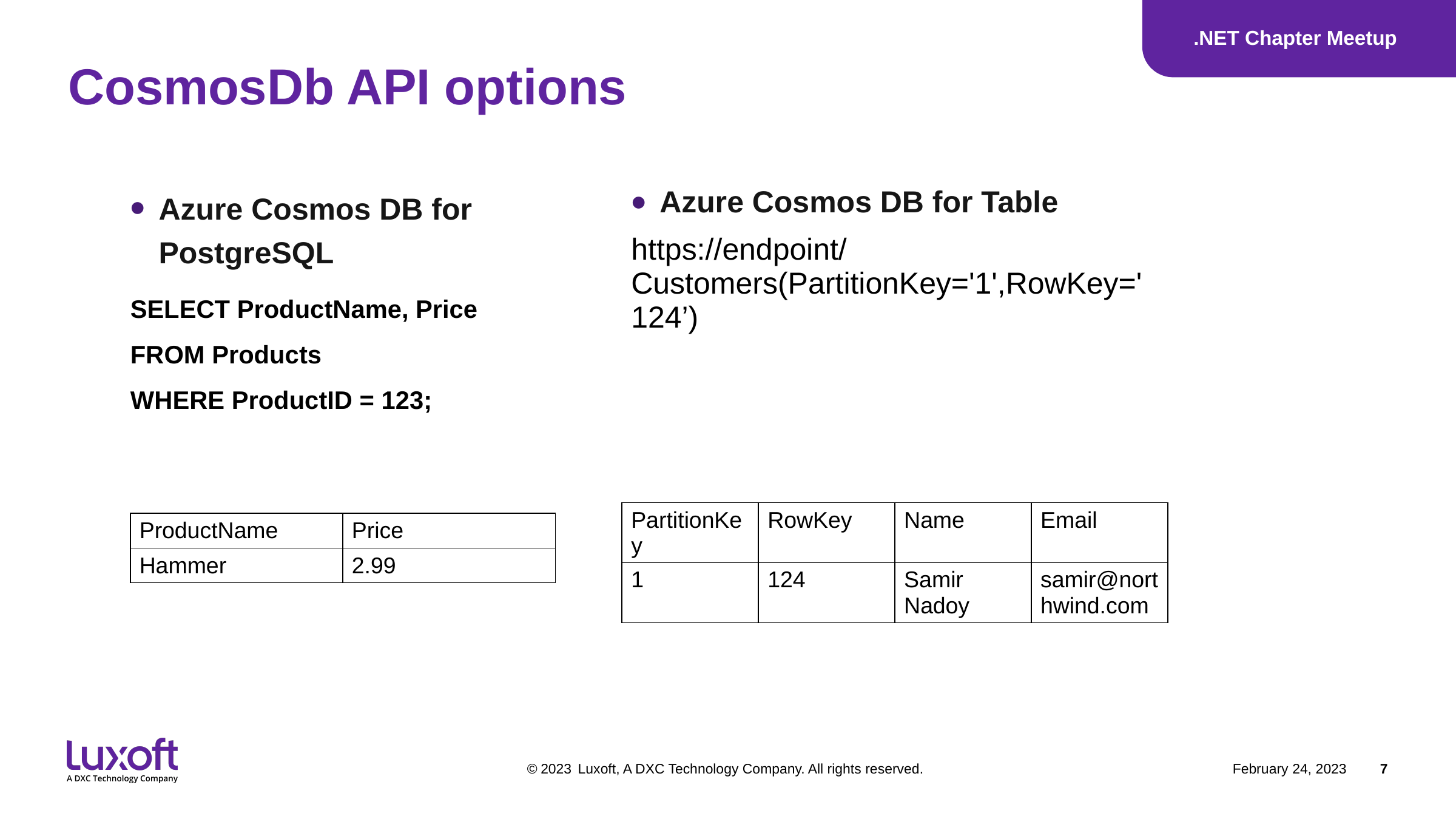

.NET Chapter Meetup
# CosmosDb API options
Azure Cosmos DB for Table
https://endpoint/Customers(PartitionKey='1',RowKey='124’)

Azure Cosmos DB for PostgreSQL
SELECT ProductName, Price
FROM Products
WHERE ProductID = 123;

| PartitionKey | RowKey | Name | Email |
| --- | --- | --- | --- |
| 1 | 124 | Samir Nadoy | samir@northwind.com |
| ProductName | Price |
| --- | --- |
| Hammer | 2.99 |